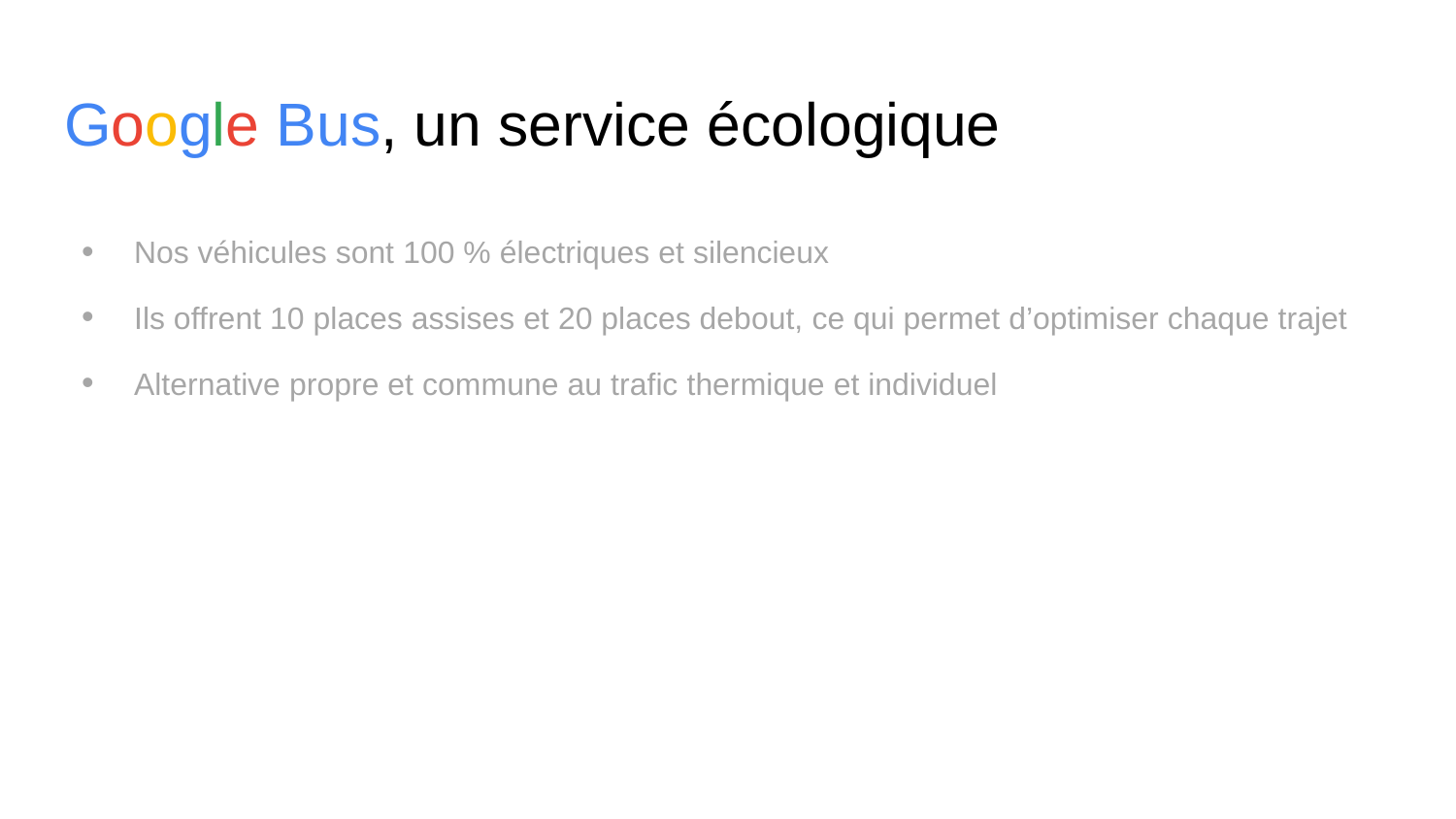

# Google Bus, un service écologique
Nos véhicules sont 100 % électriques et silencieux
Ils offrent 10 places assises et 20 places debout, ce qui permet d’optimiser chaque trajet
Alternative propre et commune au trafic thermique et individuel